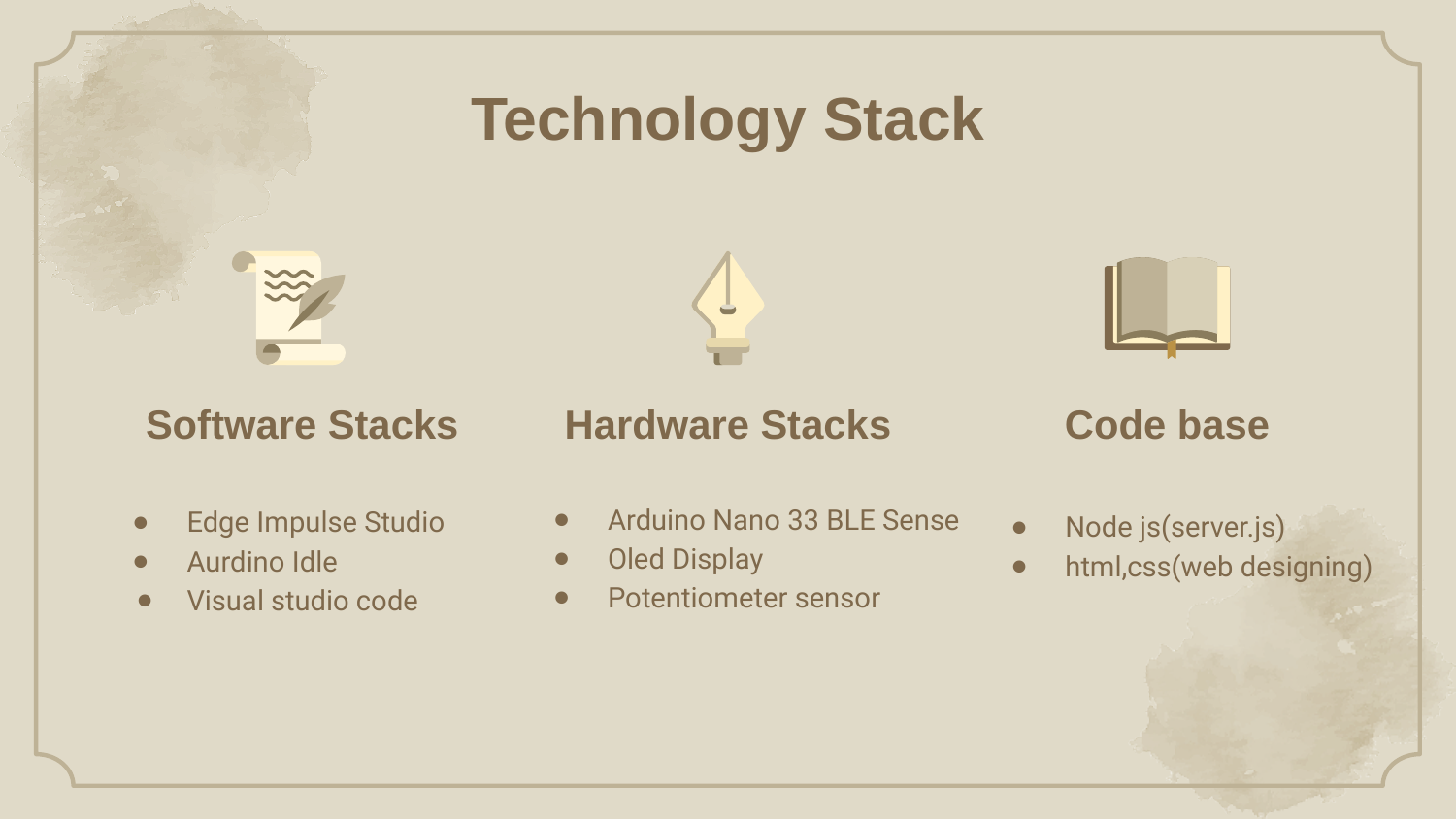

Technology Stack

# Software Stacks
Hardware Stacks
Code base
Node js(server.js)
html,css(web designing)
Edge Impulse Studio
Aurdino Idle
Visual studio code

Arduino Nano 33 BLE Sense
Oled Display
Potentiometer sensor